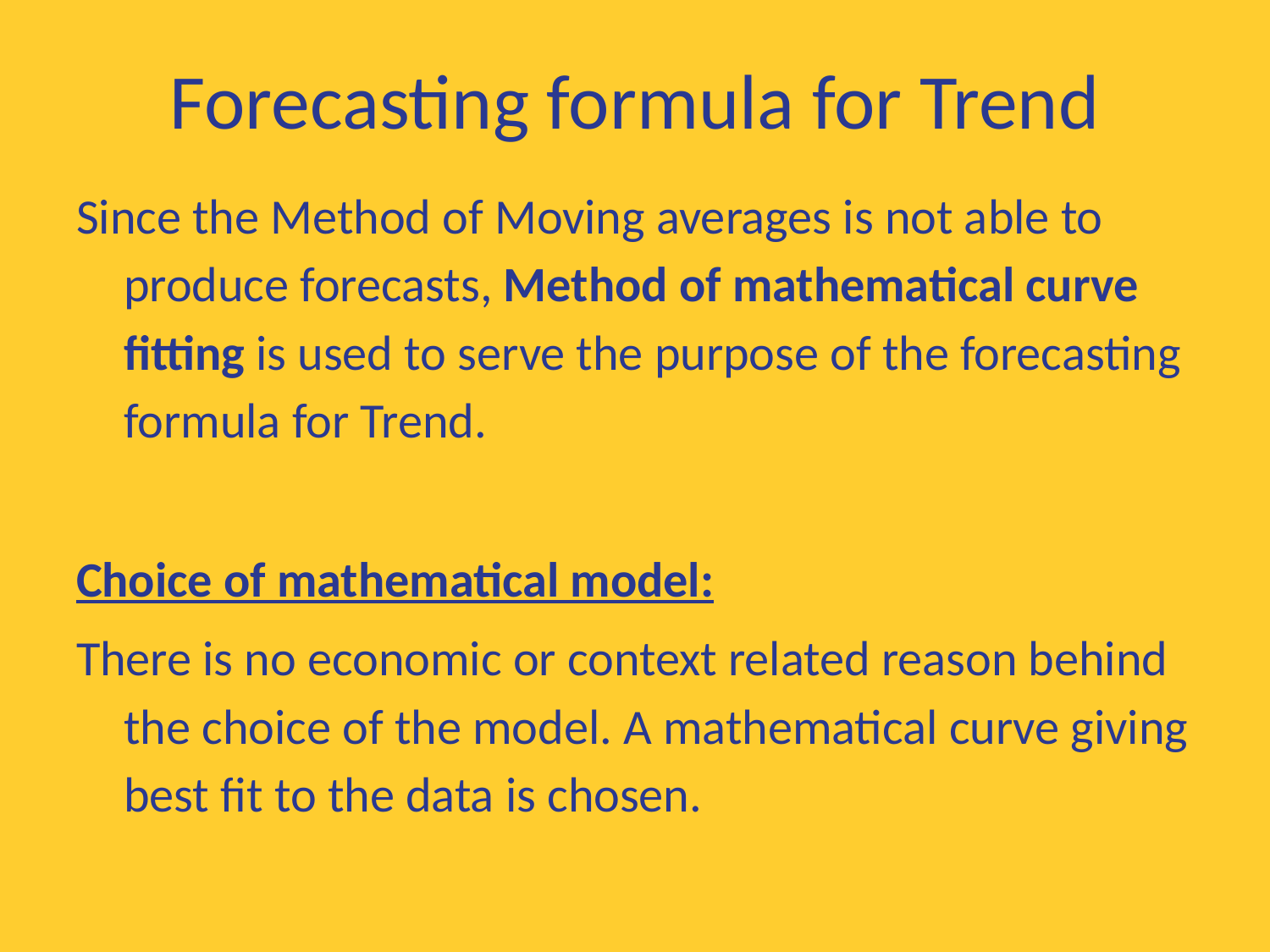

# Forecasting formula for Trend
Since the Method of Moving averages is not able to produce forecasts, Method of mathematical curve fitting is used to serve the purpose of the forecasting formula for Trend.

Choice of mathematical model:
There is no economic or context related reason behind the choice of the model. A mathematical curve giving best fit to the data is chosen.